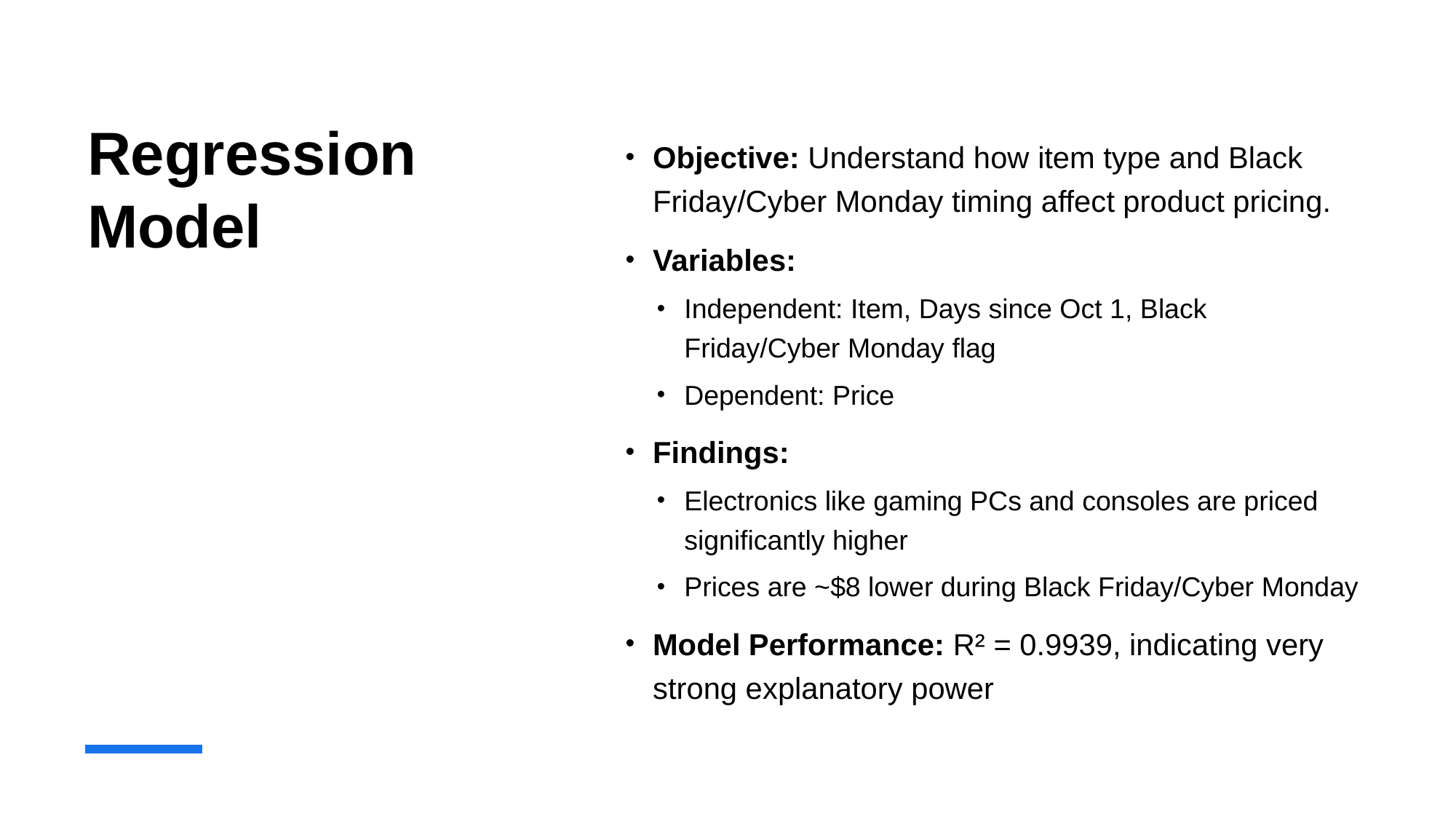

# Regression Model
Objective: Understand how item type and Black Friday/Cyber Monday timing affect product pricing.
Variables:
Independent: Item, Days since Oct 1, Black Friday/Cyber Monday flag
Dependent: Price
Findings:
Electronics like gaming PCs and consoles are priced significantly higher
Prices are ~$8 lower during Black Friday/Cyber Monday
Model Performance: R² = 0.9939, indicating very strong explanatory power